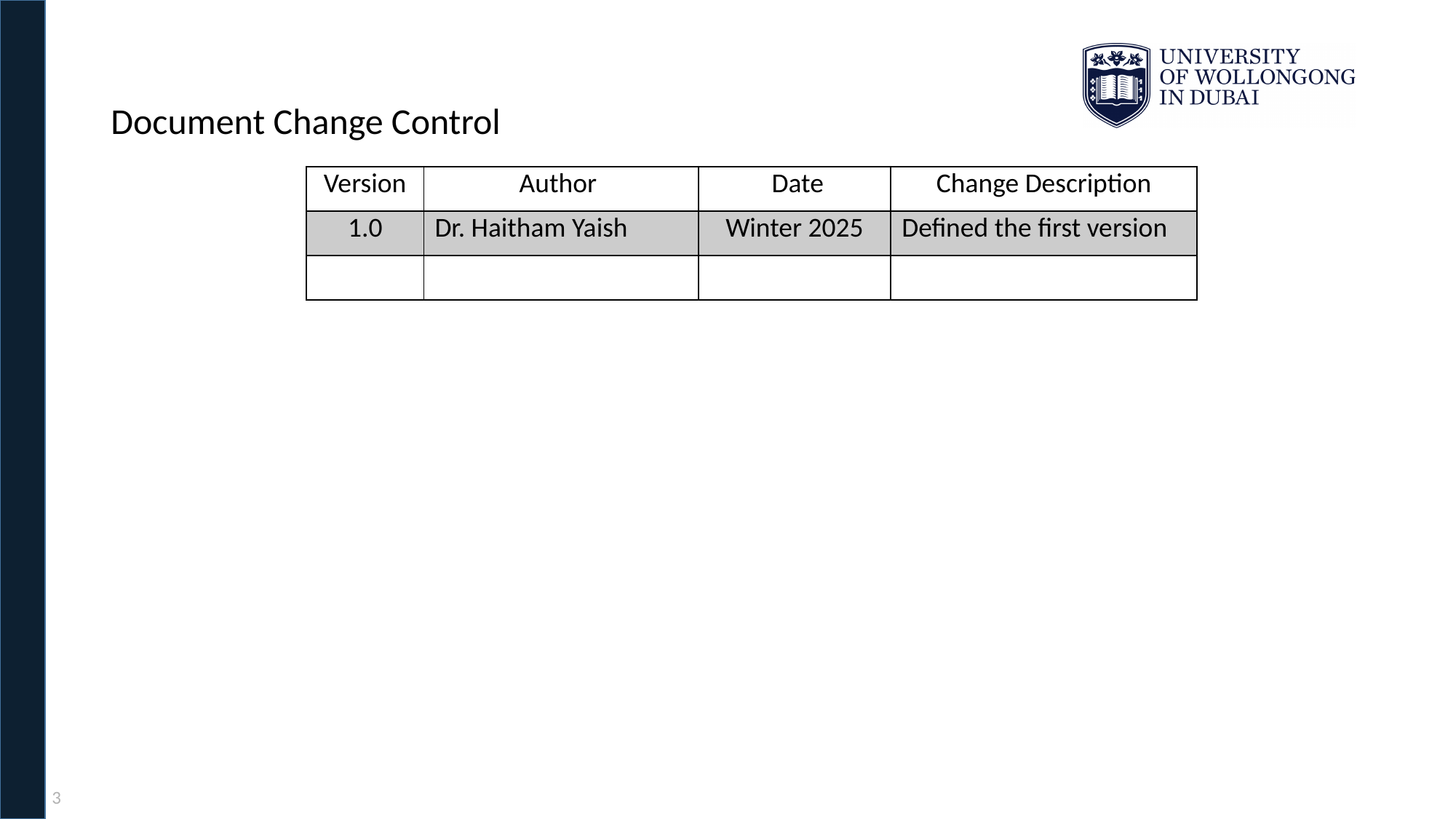

# Document Change Control
| Version | Author | Date | Change Description |
| --- | --- | --- | --- |
| 1.0 | Dr. Haitham Yaish | Winter 2025 | Defined the first version |
|  |  |  |  |

3